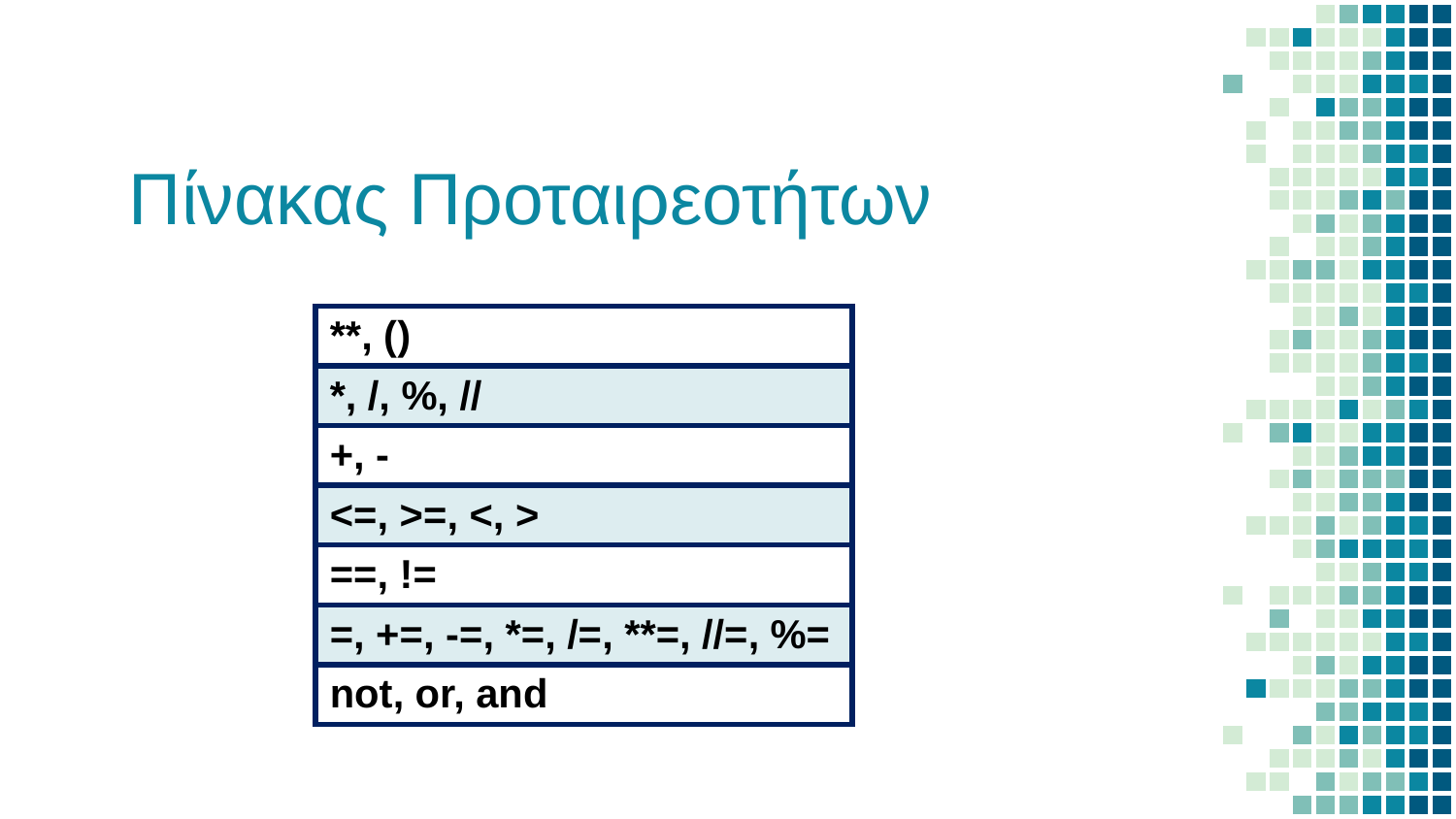

# Πίνακας Προταιρεοτήτων
| \*\*, () |
| --- |
| \*, /, %, // |
| +, - |
| <=, >=, <, > |
| ==, != |
| =, +=, -=, \*=, /=, \*\*=, //=, %= |
| not, or, and |